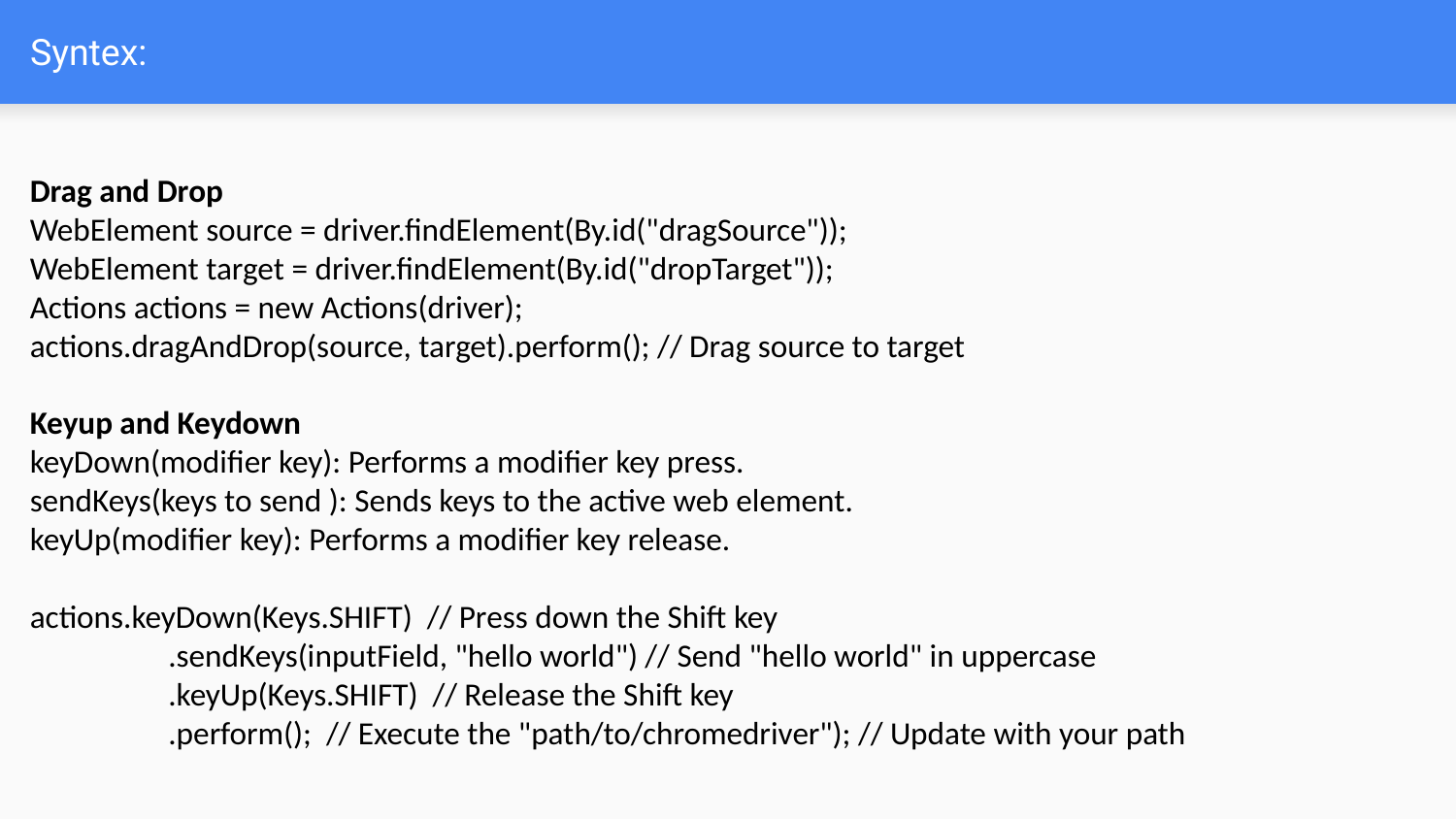

# Syntex:

Drag and Drop
WebElement source = driver.findElement(By.id("dragSource"));
WebElement target = driver.findElement(By.id("dropTarget"));
Actions actions = new Actions(driver);
actions.dragAndDrop(source, target).perform(); // Drag source to target

Keyup and Keydown
keyDown(modifier key): Performs a modifier key press.
sendKeys(keys to send ): Sends keys to the active web element.
keyUp(modifier key): Performs a modifier key release.

actions.keyDown(Keys.SHIFT)  // Press down the Shift key
                   .sendKeys(inputField, "hello world") // Send "hello world" in uppercase
                   .keyUp(Keys.SHIFT)  // Release the Shift key
                   .perform();  // Execute the "path/to/chromedriver"); // Update with your path